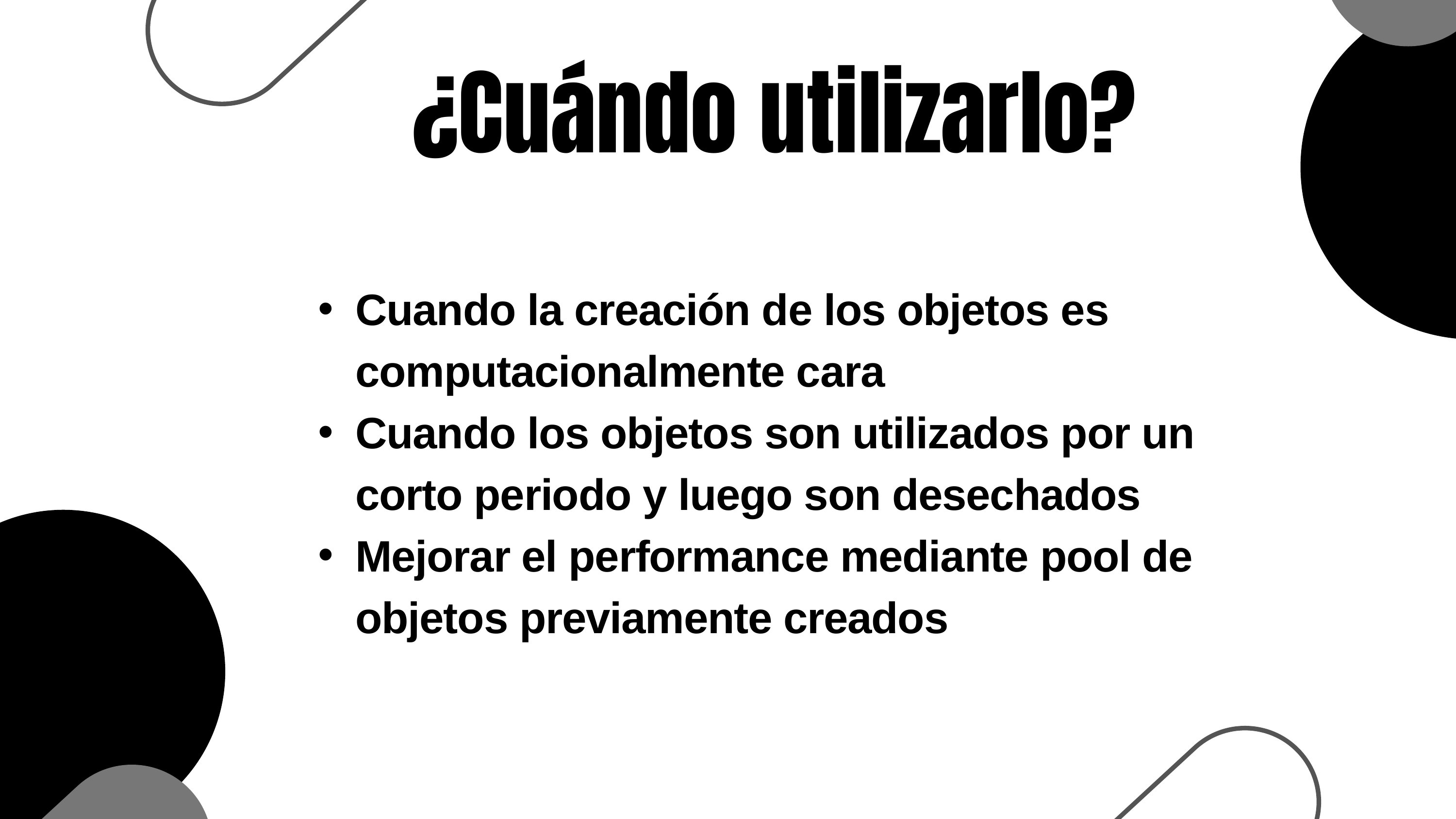

¿Cuándo utilizarlo?
Cuando la creación de los objetos es computacionalmente cara
Cuando los objetos son utilizados por un corto periodo y luego son desechados
Mejorar el performance mediante pool de objetos previamente creados